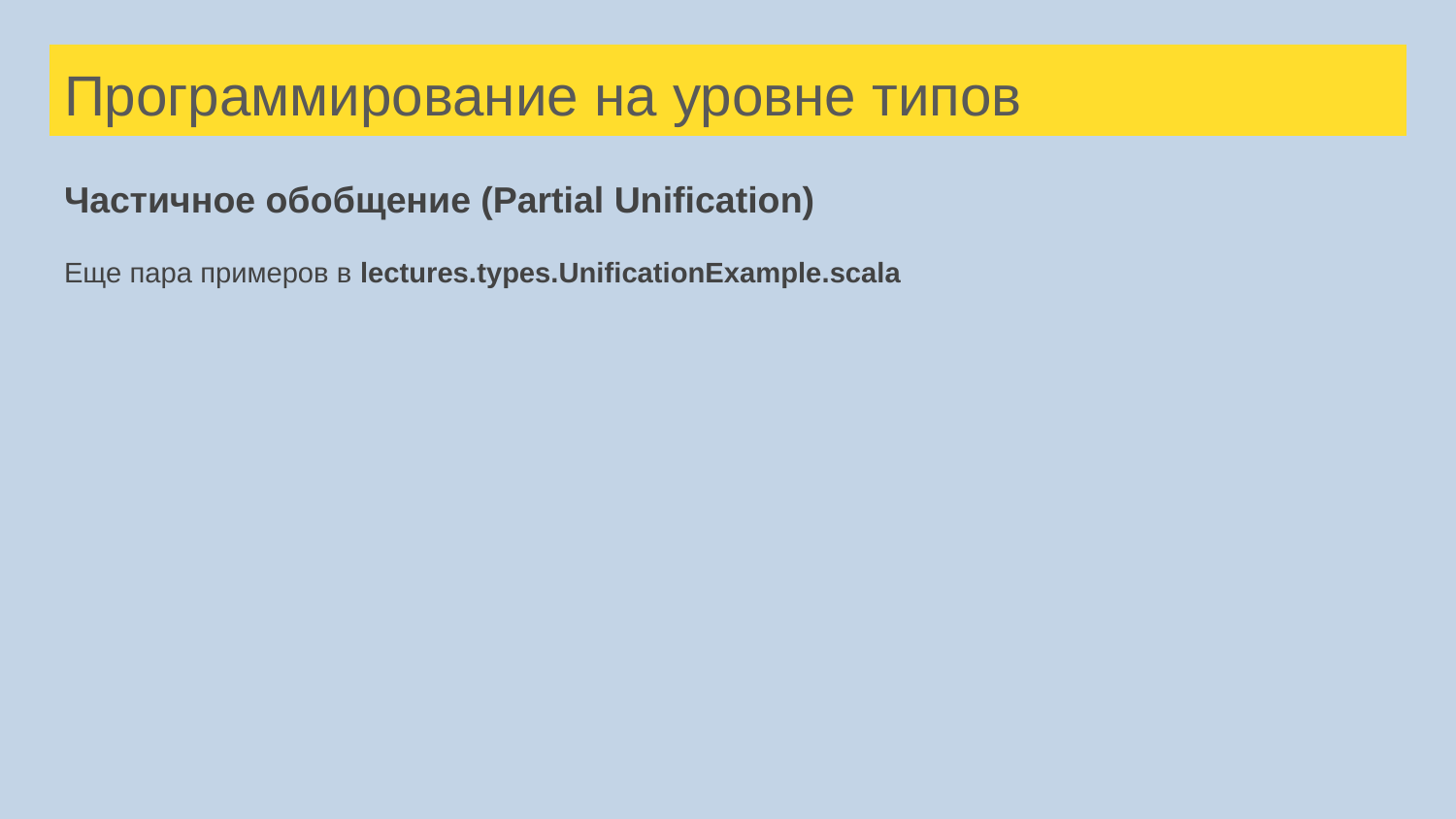

# Программирование на уровне типов
Частичное обобщение (Partial Unification)

Еще пара примеров в lectures.types.UnificationExample.scala